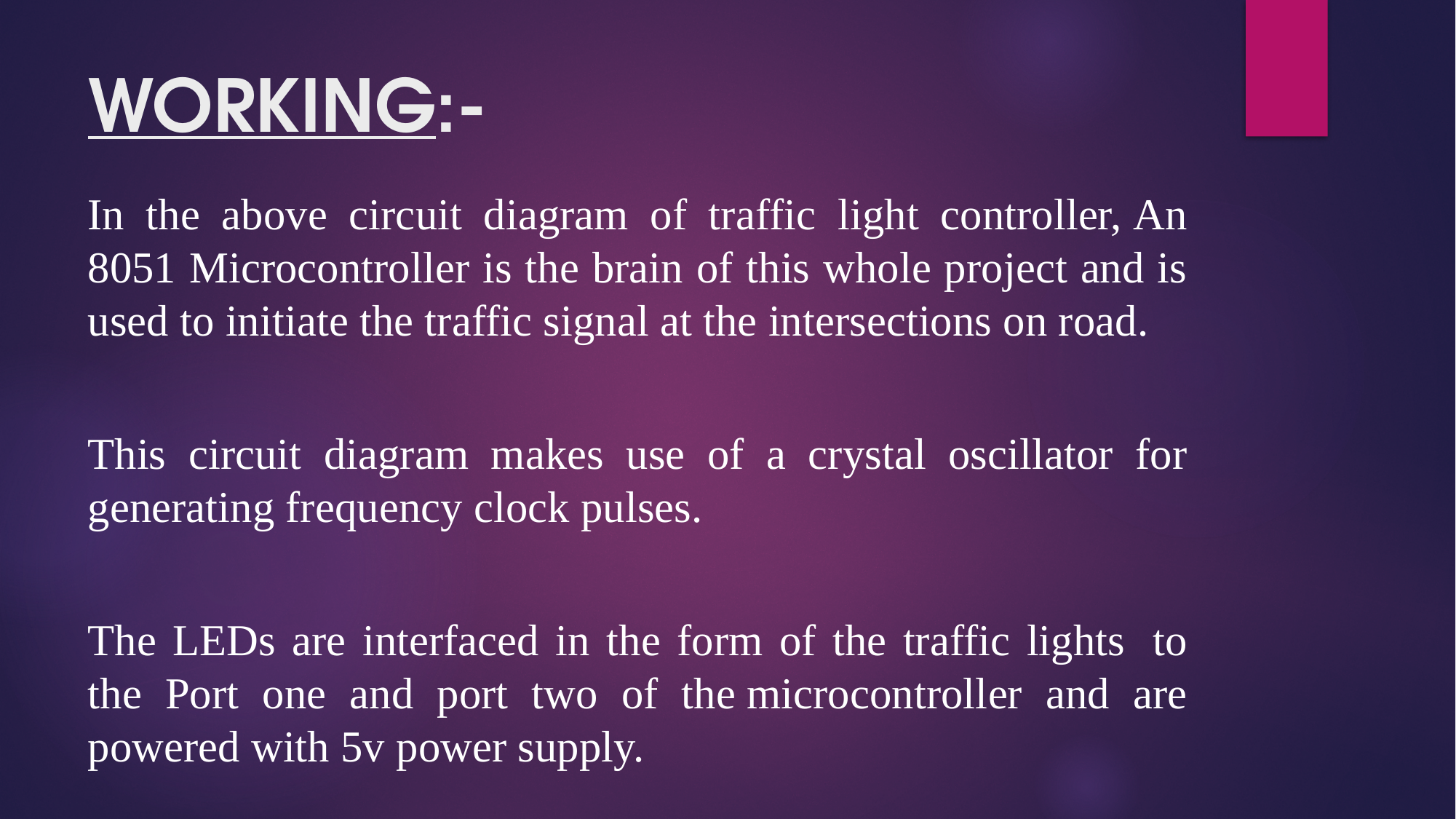

# WORKING:-
In the above circuit diagram of traffic light controller, An 8051 Microcontroller is the brain of this whole project and is used to initiate the traffic signal at the intersections on road.

This circuit diagram makes use of a crystal oscillator for generating frequency clock pulses.

The LEDs are interfaced in the form of the traffic lights  to the Port one and port two of the microcontroller and are powered with 5v power supply.